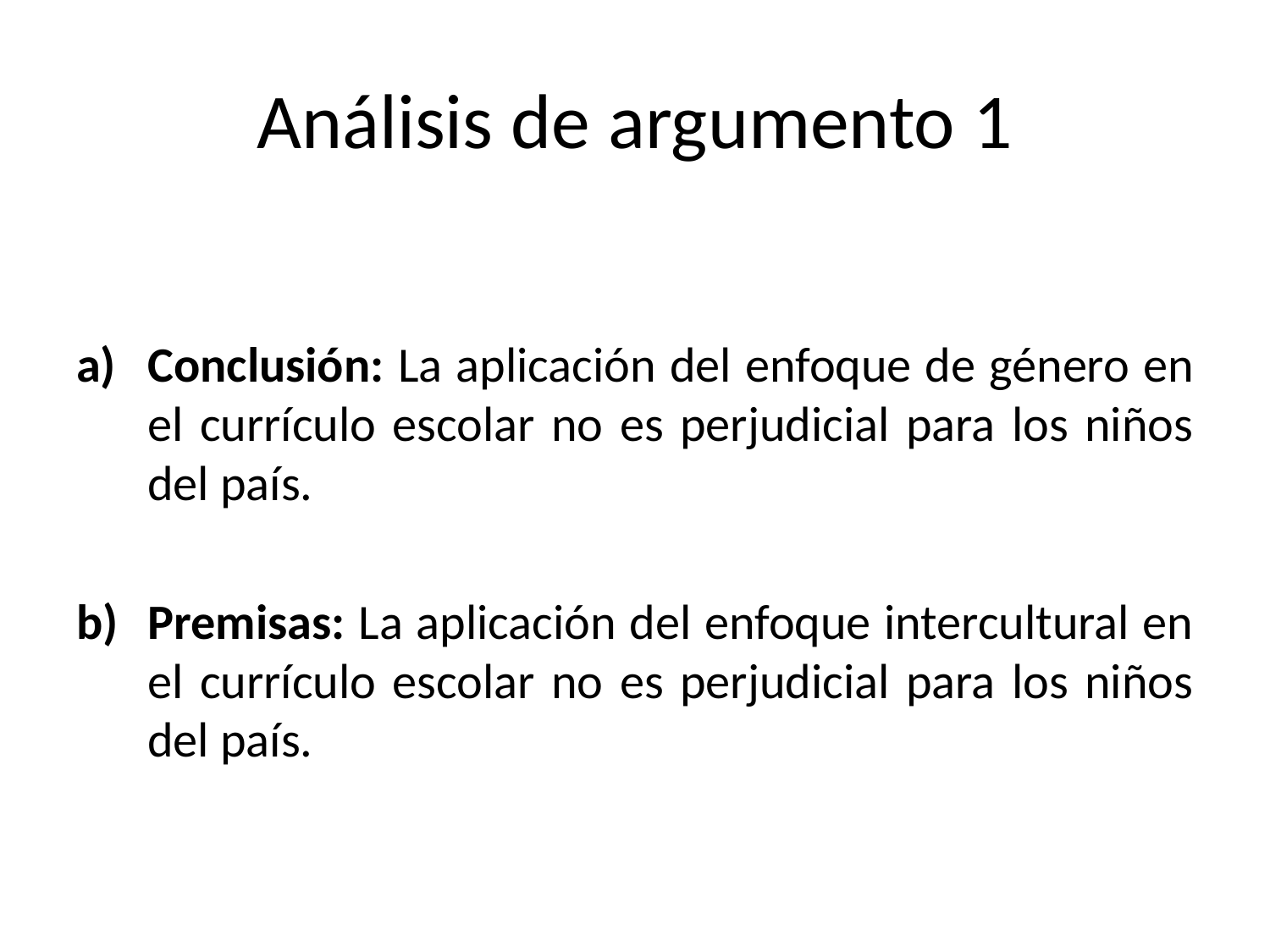

# Análisis de argumento 1

Conclusión: La aplicación del enfoque de género en el currículo escolar no es perjudicial para los niños del país.

Premisas: La aplicación del enfoque intercultural en el currículo escolar no es perjudicial para los niños del país.